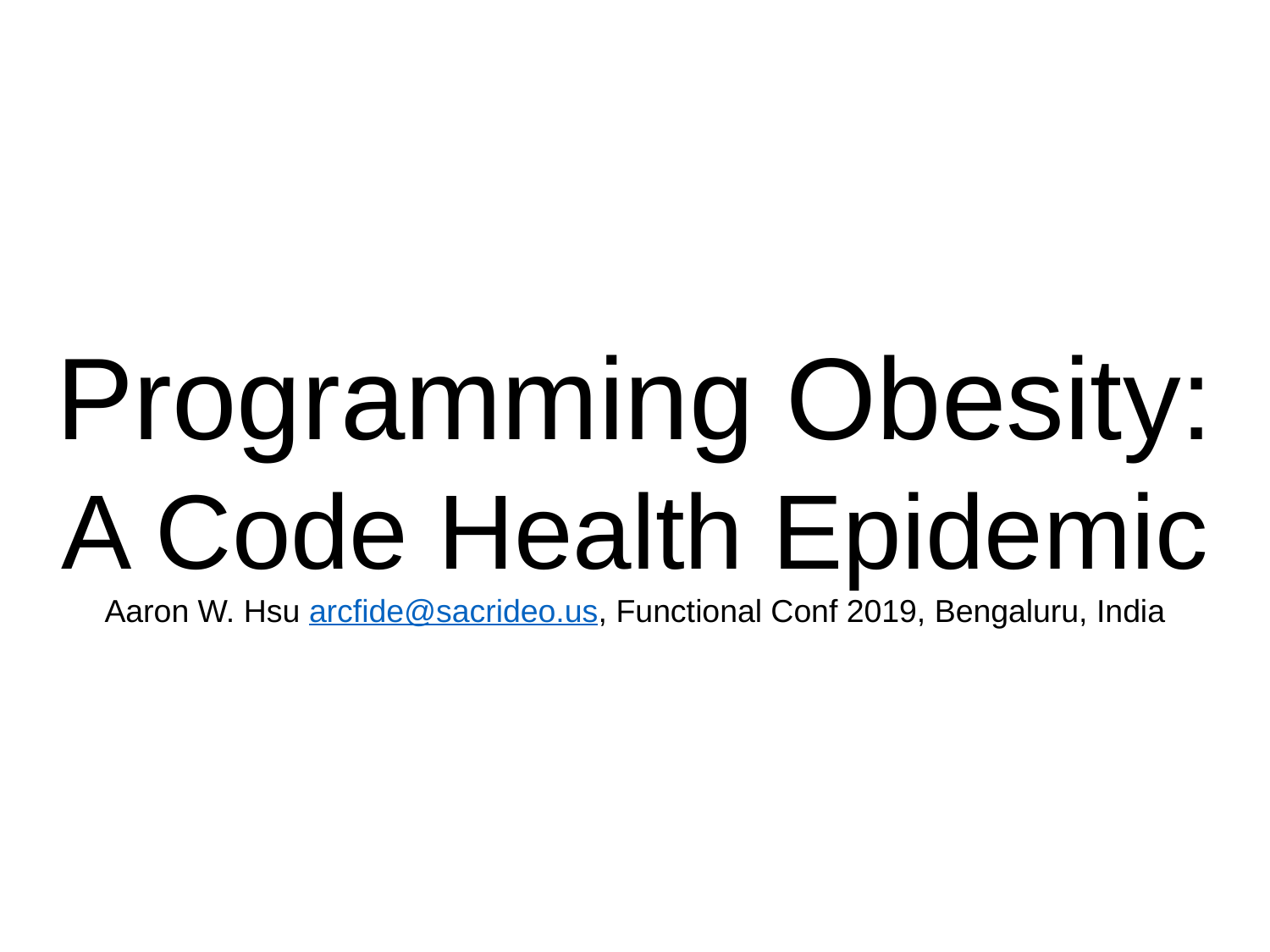

Programming Obesity:
A Code Health Epidemic
Aaron W. Hsu arcfide@sacrideo.us, Functional Conf 2019, Bengaluru, India